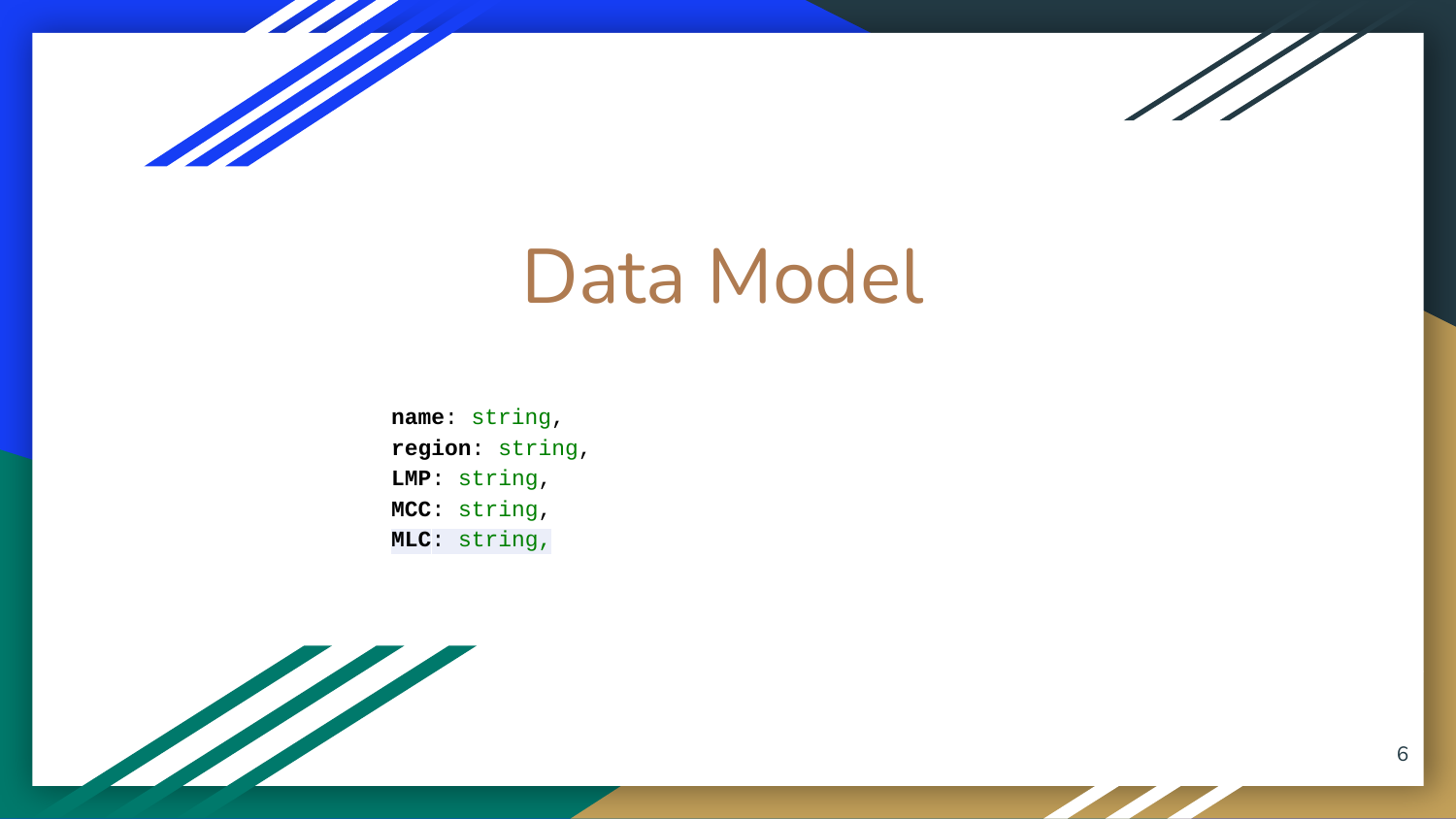

# Data Model
name: string,
region: string,
LMP: string,
MCC: string,
MLC: string,

6